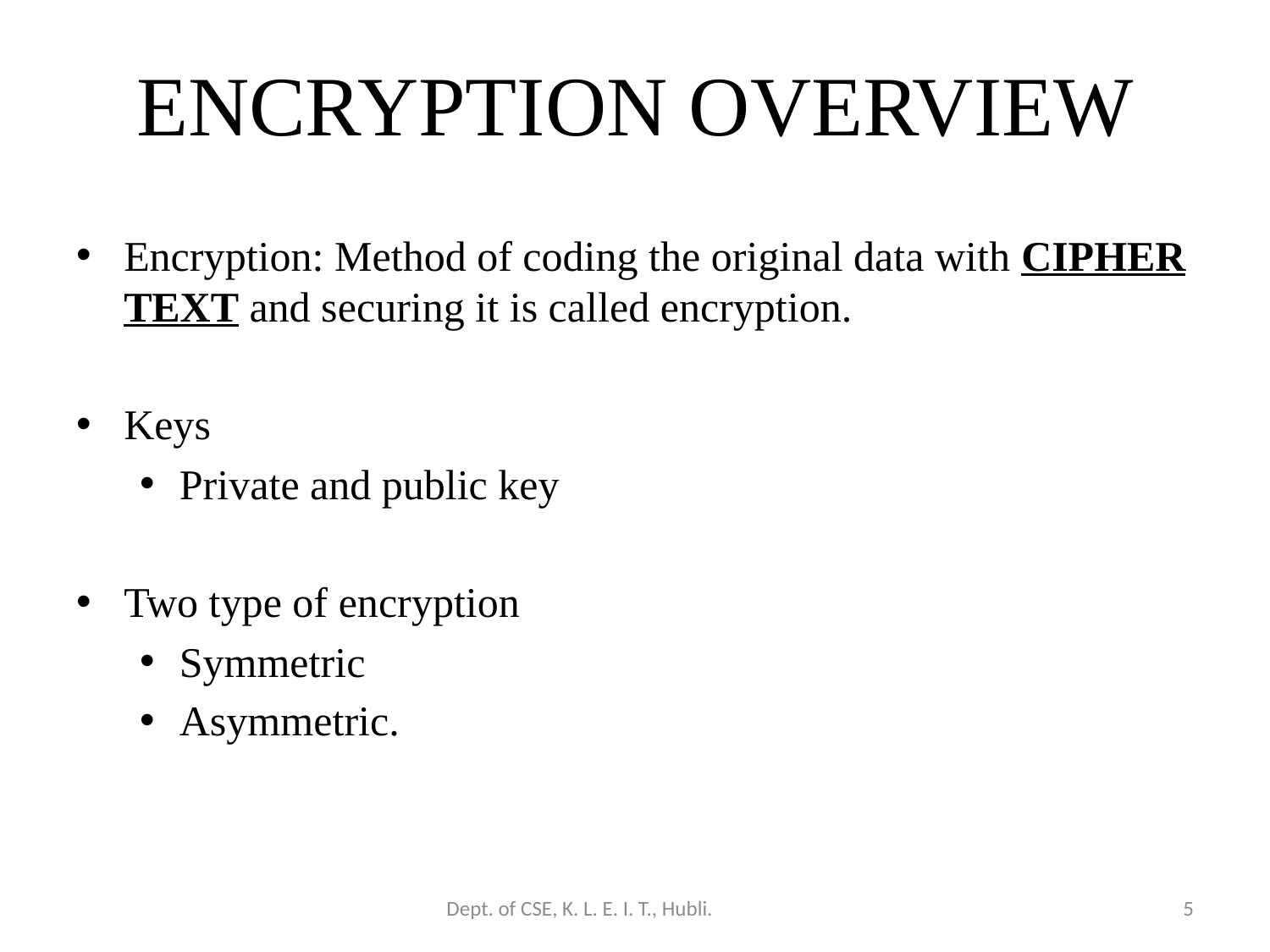

# Encryption overview
Encryption: Method of coding the original data with CIPHER TEXT and securing it is called encryption.

Keys
Private and public key

Two type of encryption
Symmetric
Asymmetric.
Dept. of CSE, K. L. E. I. T., Hubli.
5